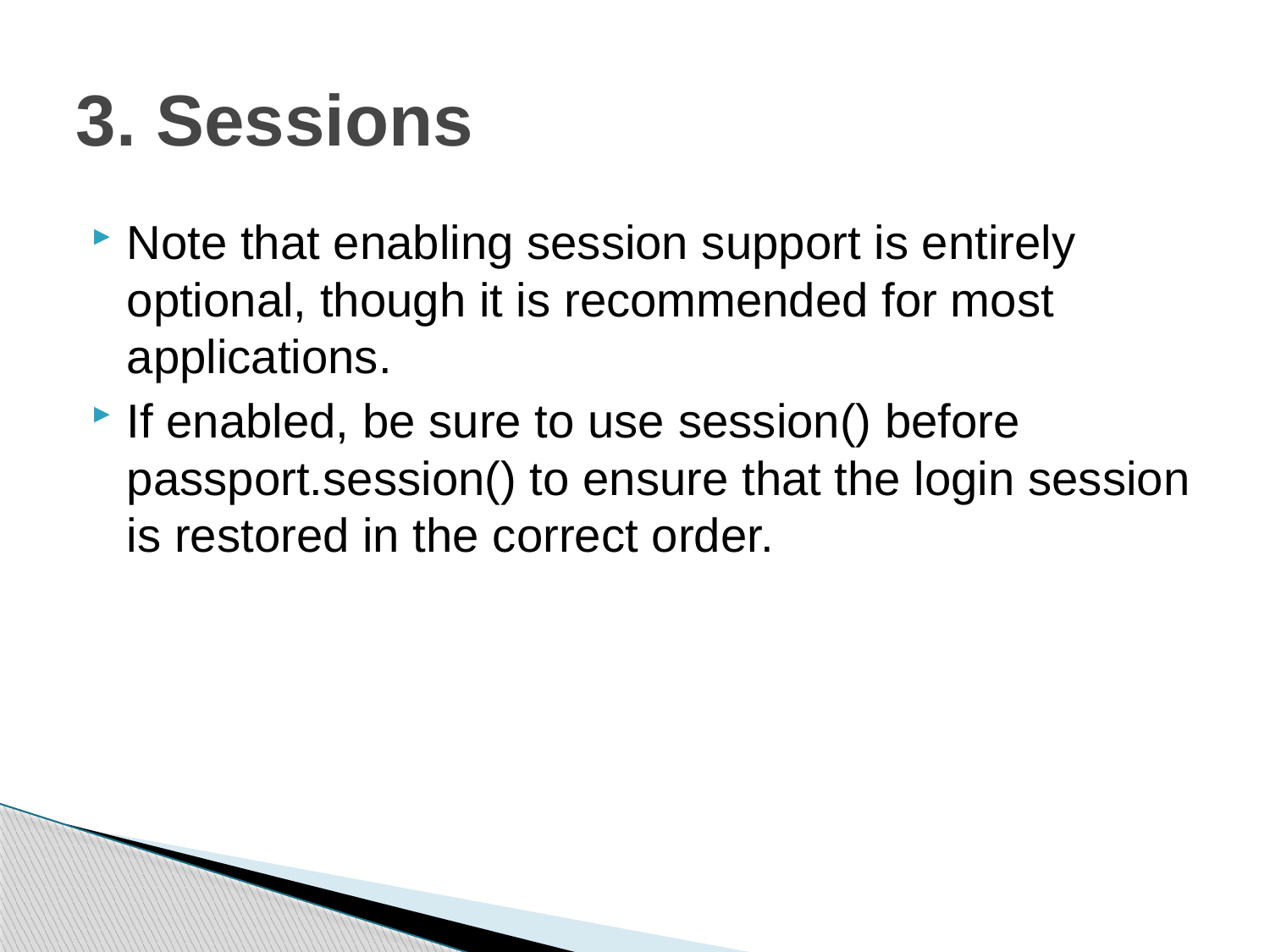

# 3. Sessions
Note that enabling session support is entirely optional, though it is recommended for most applications.
If enabled, be sure to use session() before passport.session() to ensure that the login session is restored in the correct order.